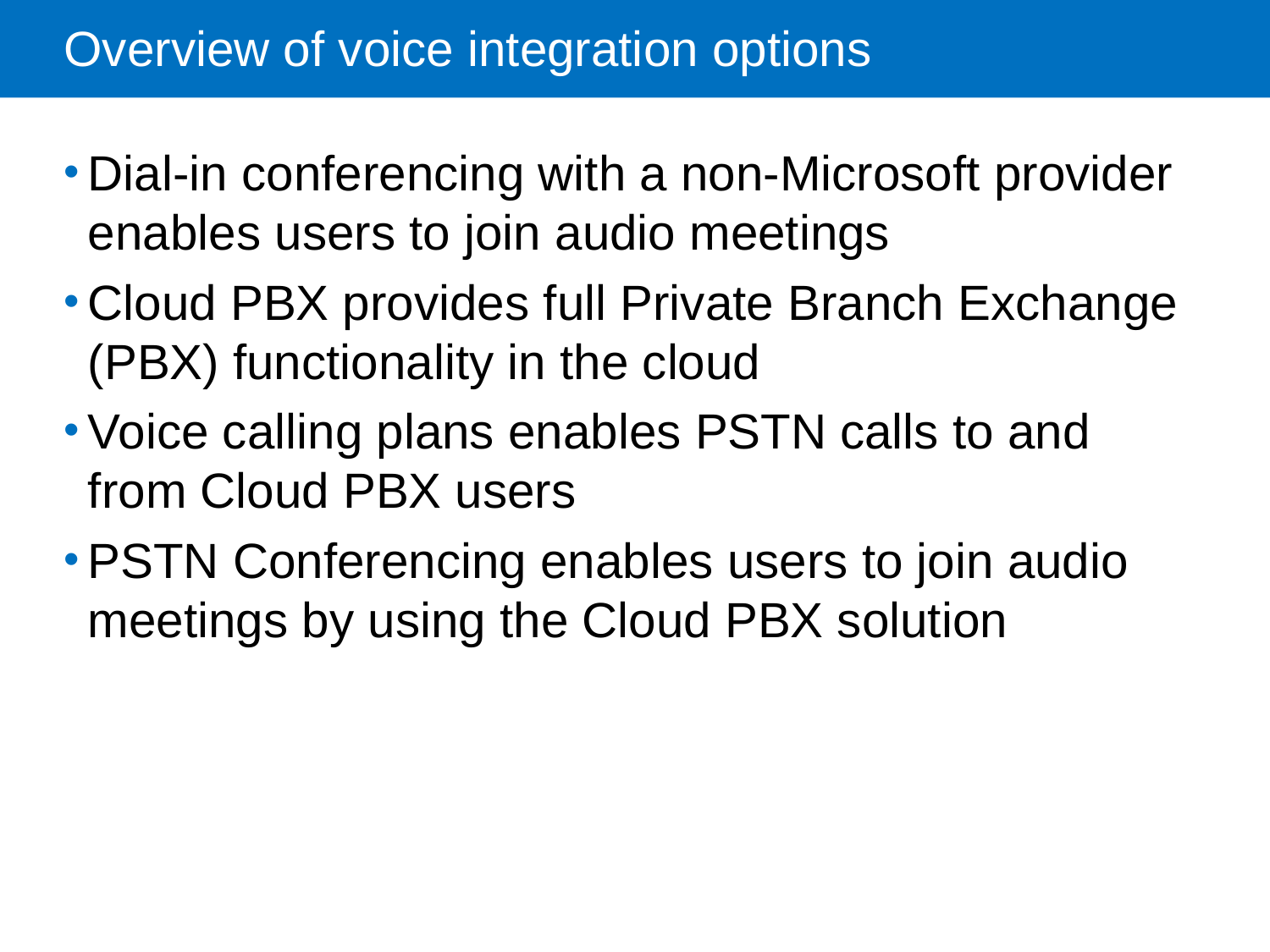

# Overview of voice integration options
Dial-in conferencing with a non-Microsoft provider enables users to join audio meetings
Cloud PBX provides full Private Branch Exchange (PBX) functionality in the cloud
Voice calling plans enables PSTN calls to and from Cloud PBX users
PSTN Conferencing enables users to join audio meetings by using the Cloud PBX solution